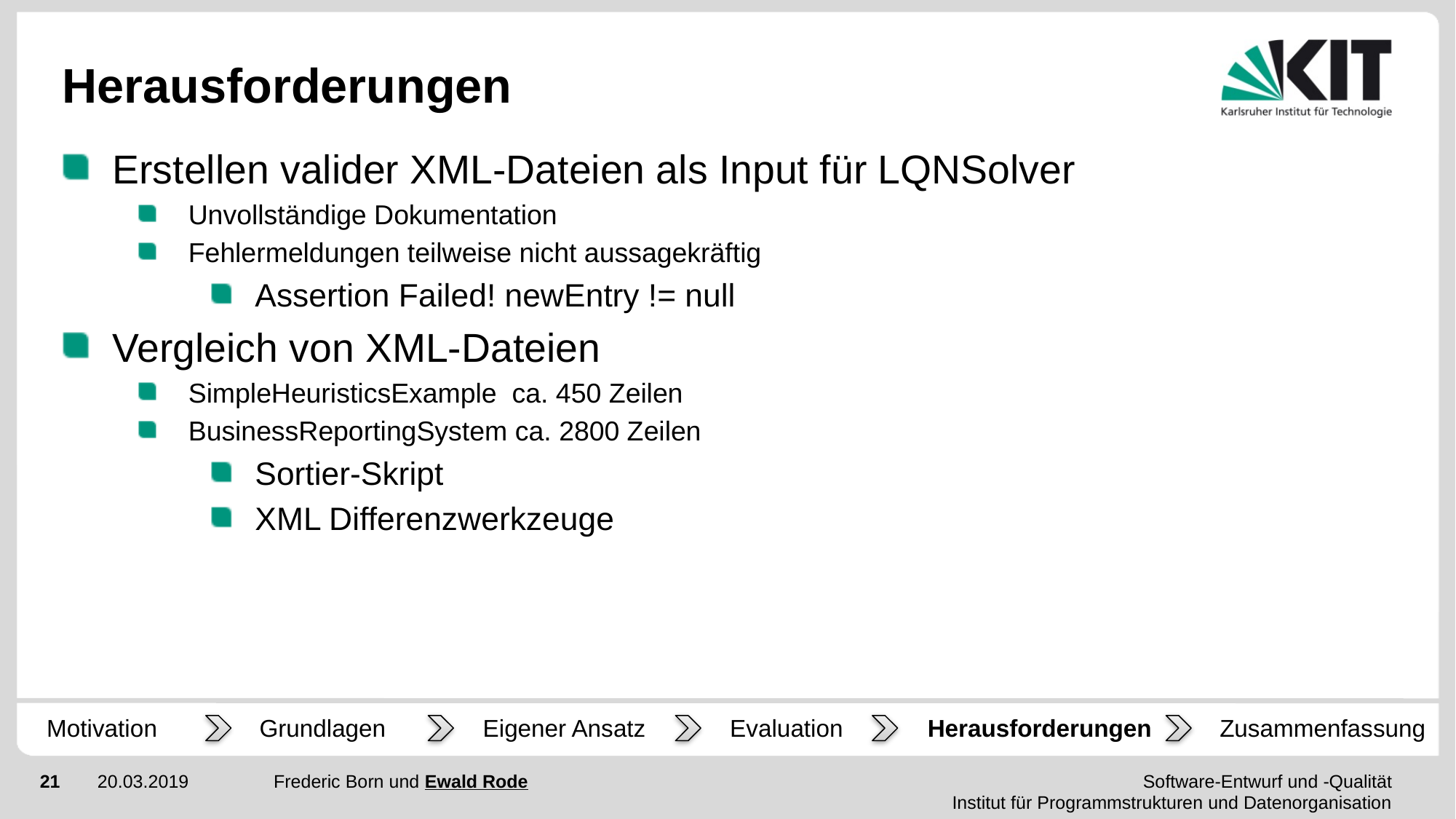

# Herausforderungen
Erstellen valider XML-Dateien als Input für LQNSolver
Unvollständige Dokumentation
Fehlermeldungen teilweise nicht aussagekräftig
Assertion Failed! newEntry != null
Vergleich von XML-Dateien
SimpleHeuristicsExample  ca. 450 Zeilen
BusinessReportingSystem ca. 2800 Zeilen
Sortier-Skript
XML Differenzwerkzeuge
Motivation
Grundlagen
Eigener Ansatz
Evaluation
Herausforderungen
Zusammenfassung

Frederic Born und Ewald Rode